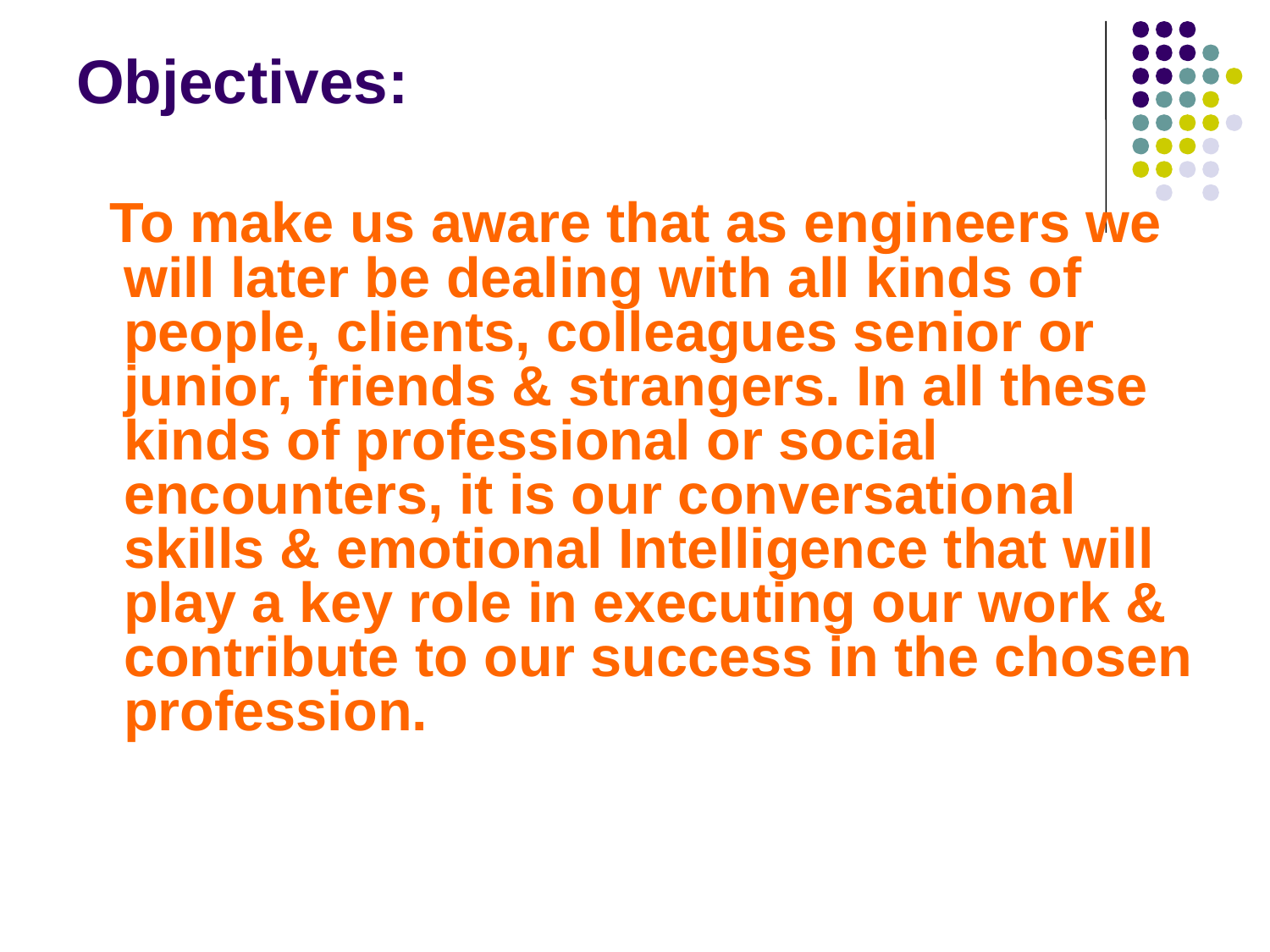

# Objectives:
  To make us aware that as engineers we will later be dealing with all kinds of people, clients, colleagues senior or junior, friends & strangers. In all these kinds of professional or social encounters, it is our conversational skills & emotional Intelligence that will play a key role in executing our work & contribute to our success in the chosen profession.